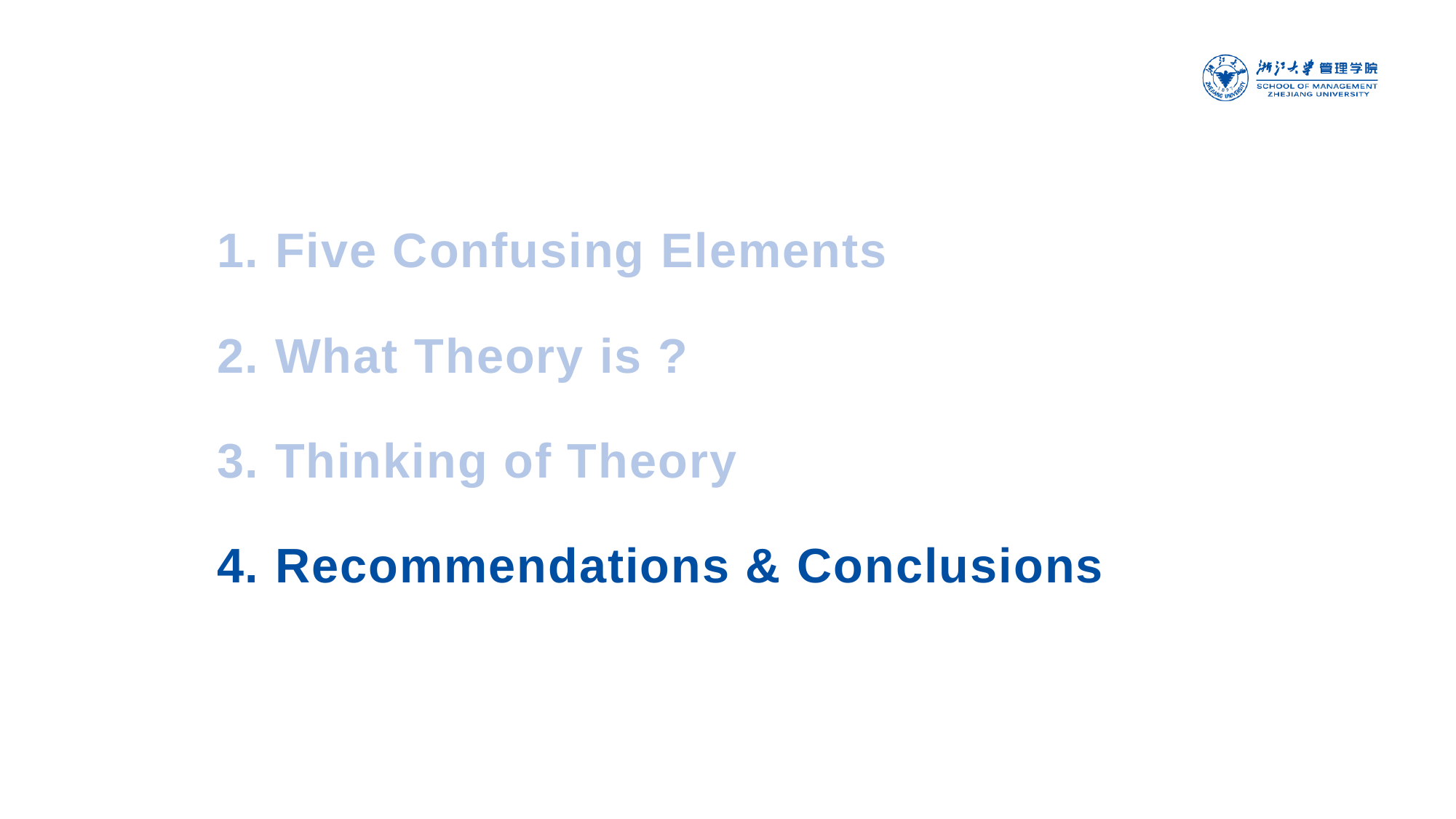

# 1. Five Confusing Elements 2. What Theory is ? 3. Thinking of Theory 4. Recommendations & Conclusions